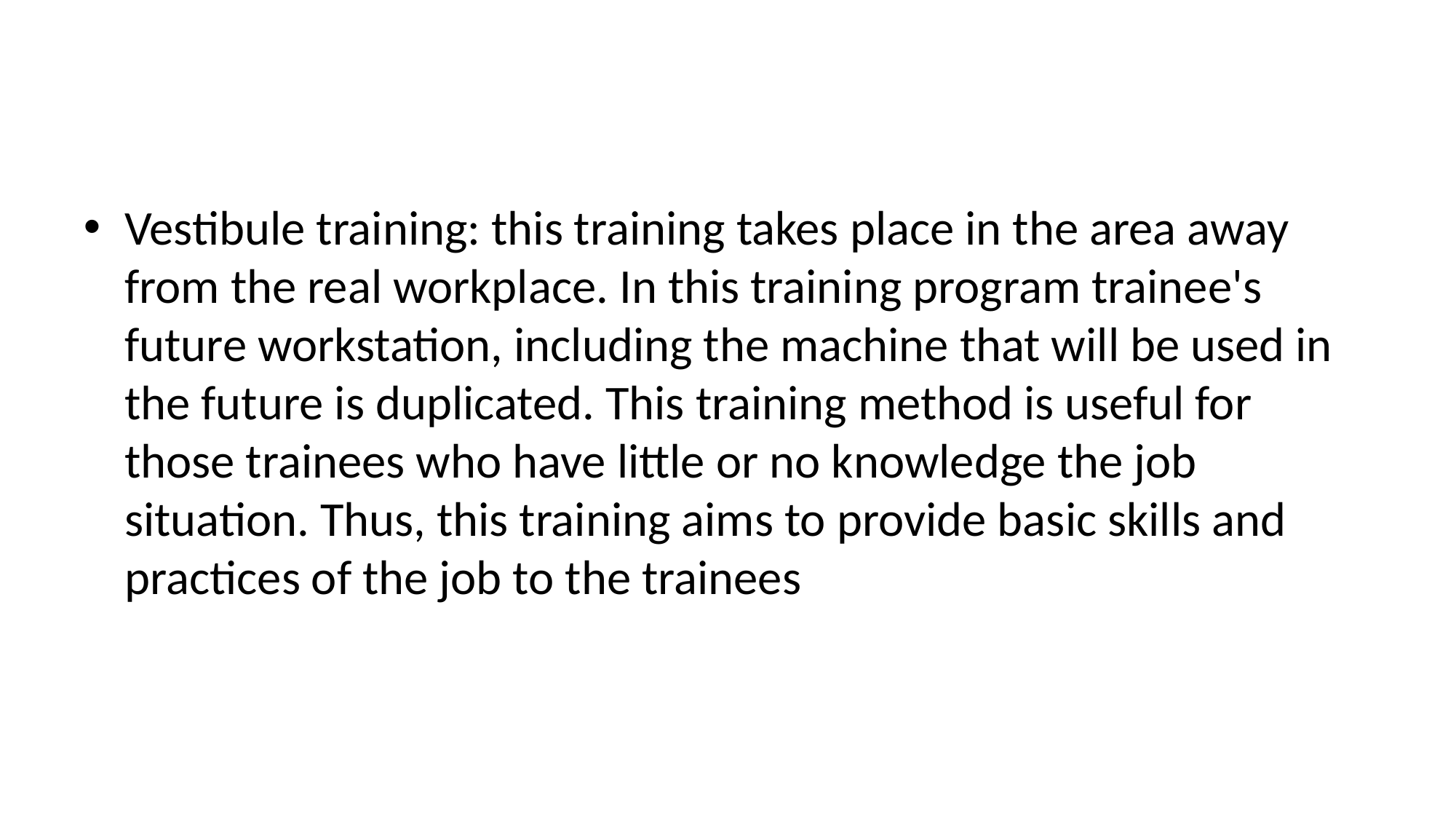

#
Vestibule training: this training takes place in the area away from the real workplace. In this training program trainee's future workstation, including the machine that will be used in the future is duplicated. This training method is useful for those trainees who have little or no knowledge the job situation. Thus, this training aims to provide basic skills and practices of the job to the trainees